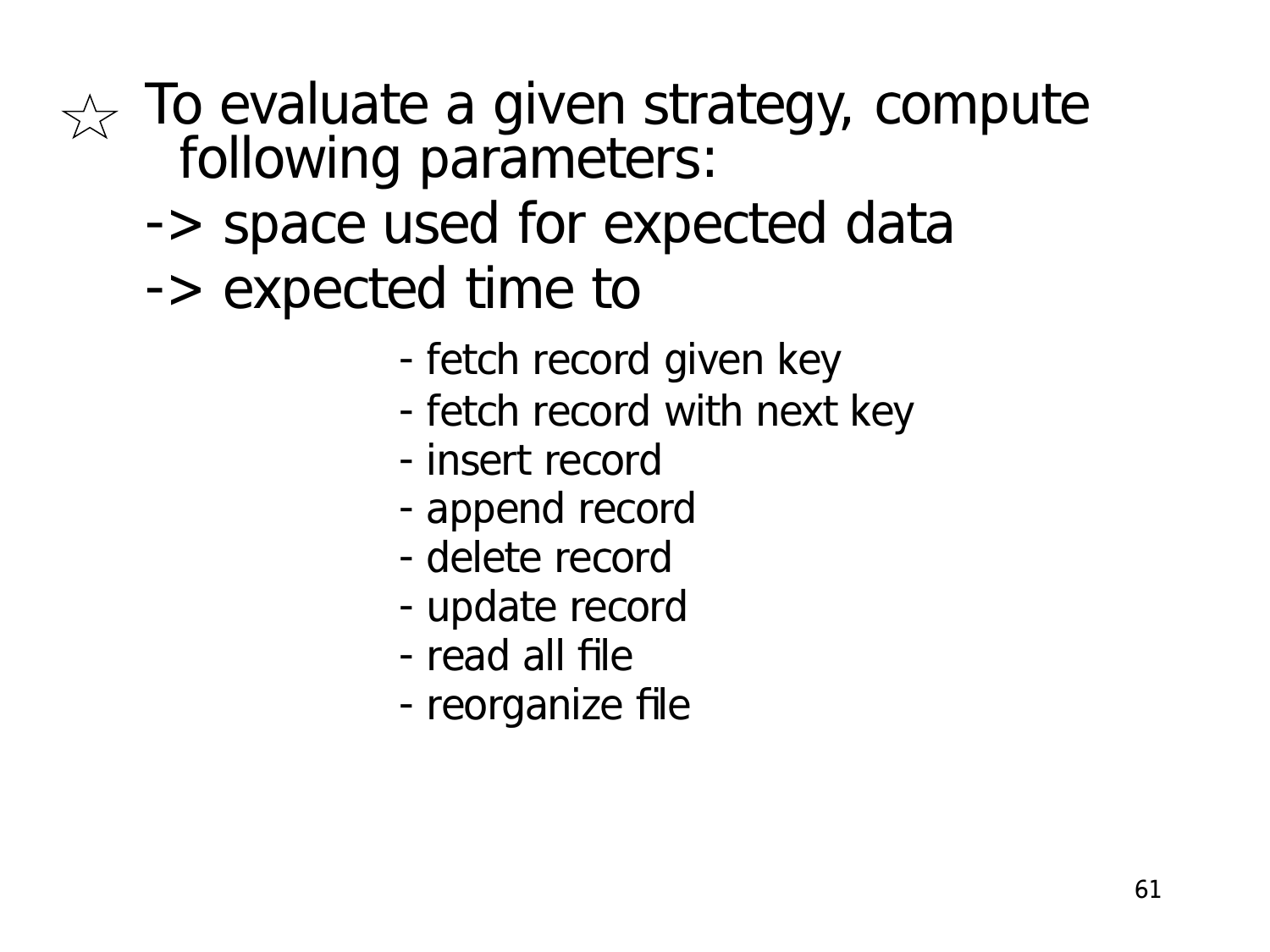

To evaluate a given strategy, compute      following parameters:
	-> space used for expected data
	-> expected time to
			- fetch record given key
			- fetch record with next key
			- insert record
			- append record
			- delete record
			- update record
			- read all file
			- reorganize file

61